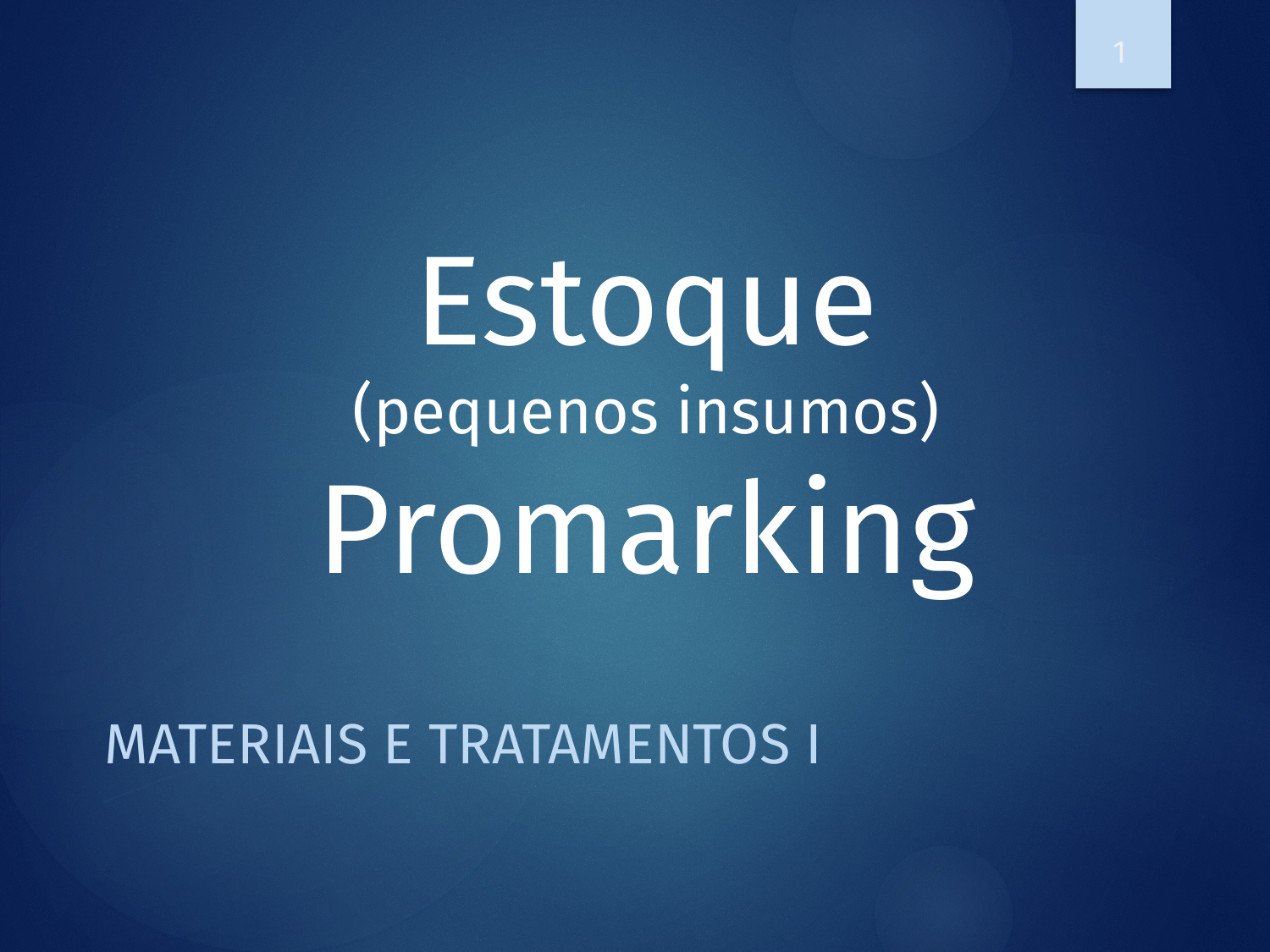

1
# Estoque (pequenos insumos) Promarking
Materiais e tratamentos I